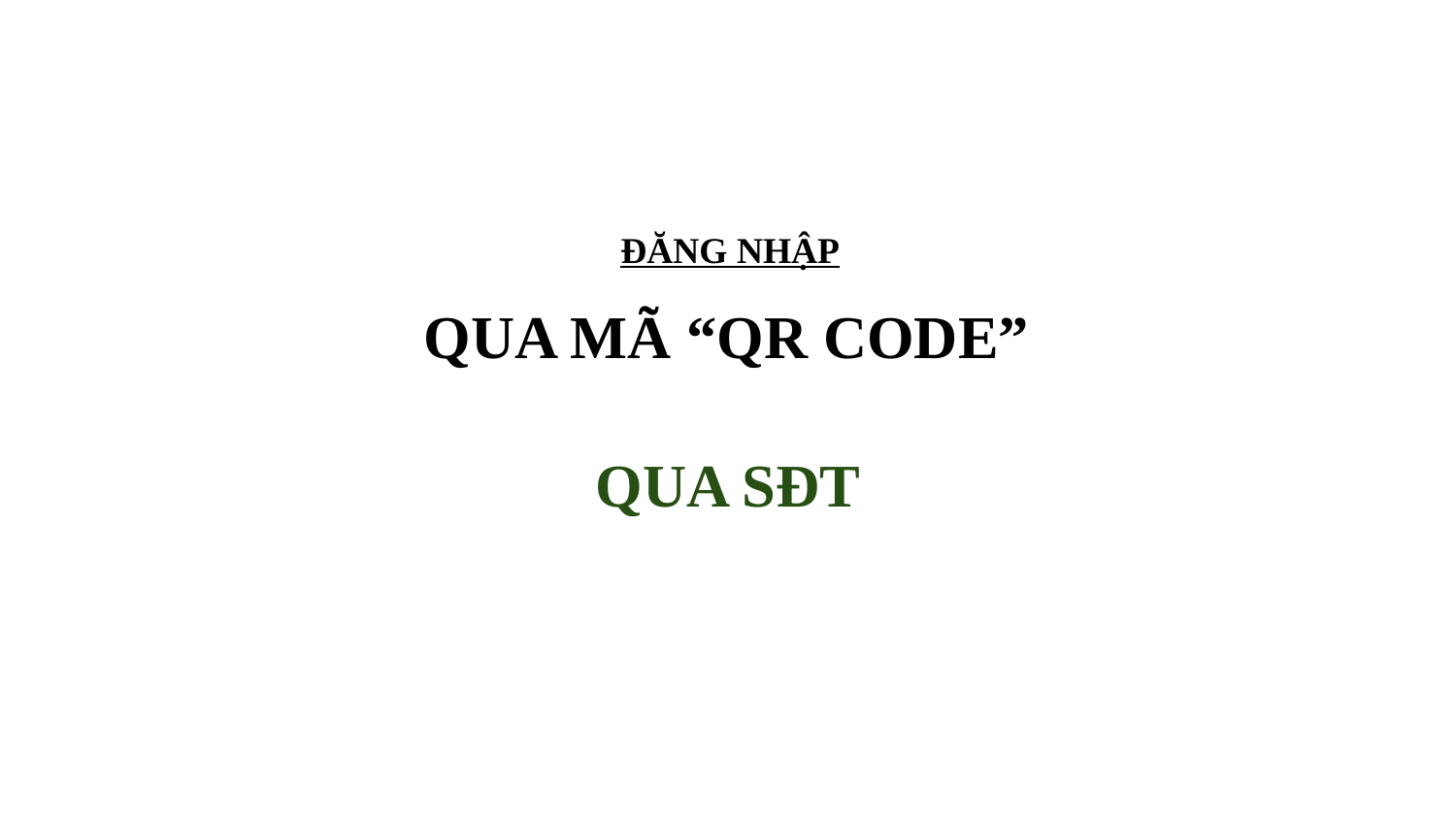

ĐĂNG NHẬP

QUA MÃ “QR CODE”
QUA SĐT